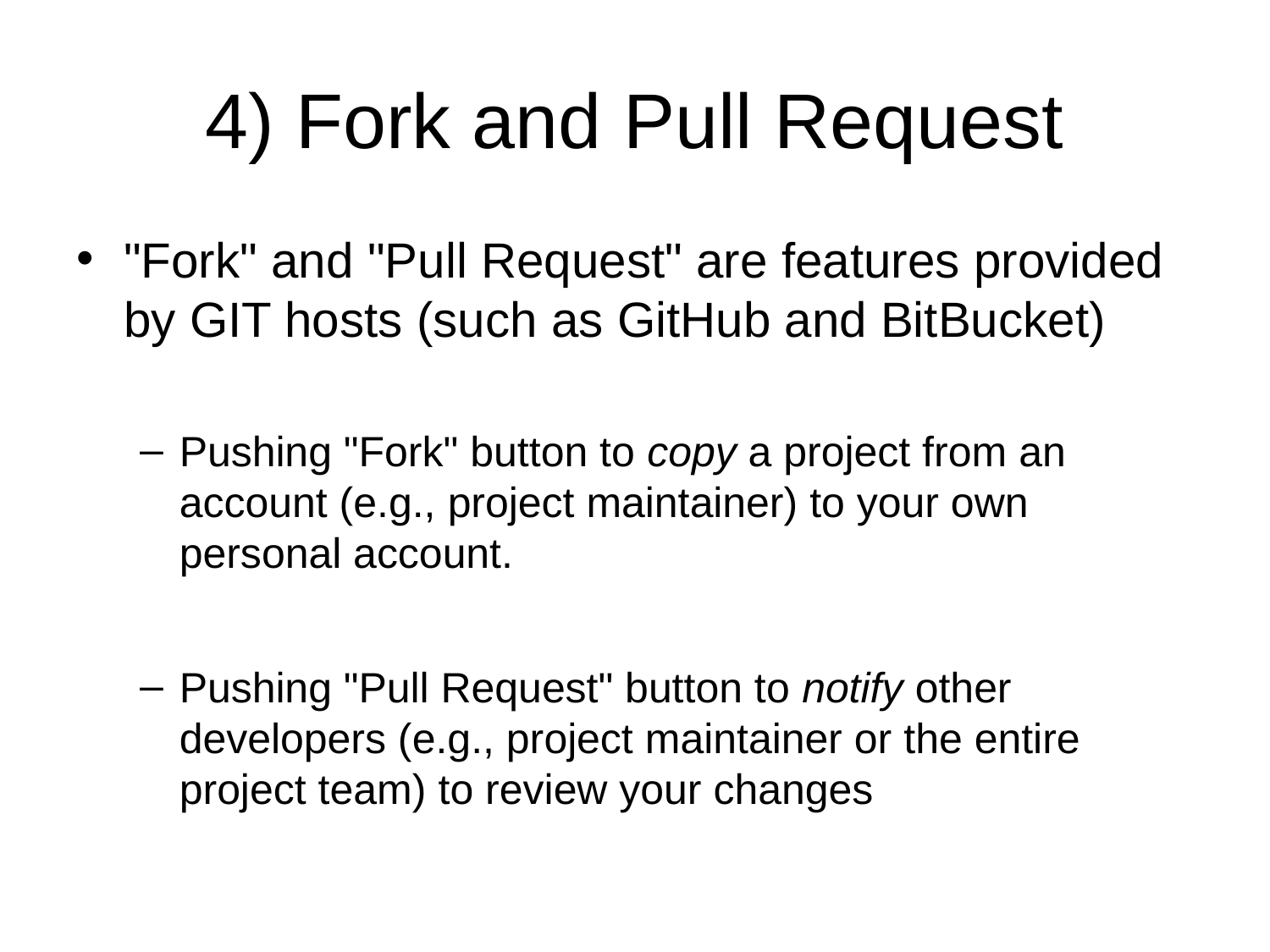

# 4) Fork and Pull Request
"Fork" and "Pull Request" are features provided by GIT hosts (such as GitHub and BitBucket)

Pushing "Fork" button to copy a project from an account (e.g., project maintainer) to your own personal account.

Pushing "Pull Request" button to notify other developers (e.g., project maintainer or the entire project team) to review your changes